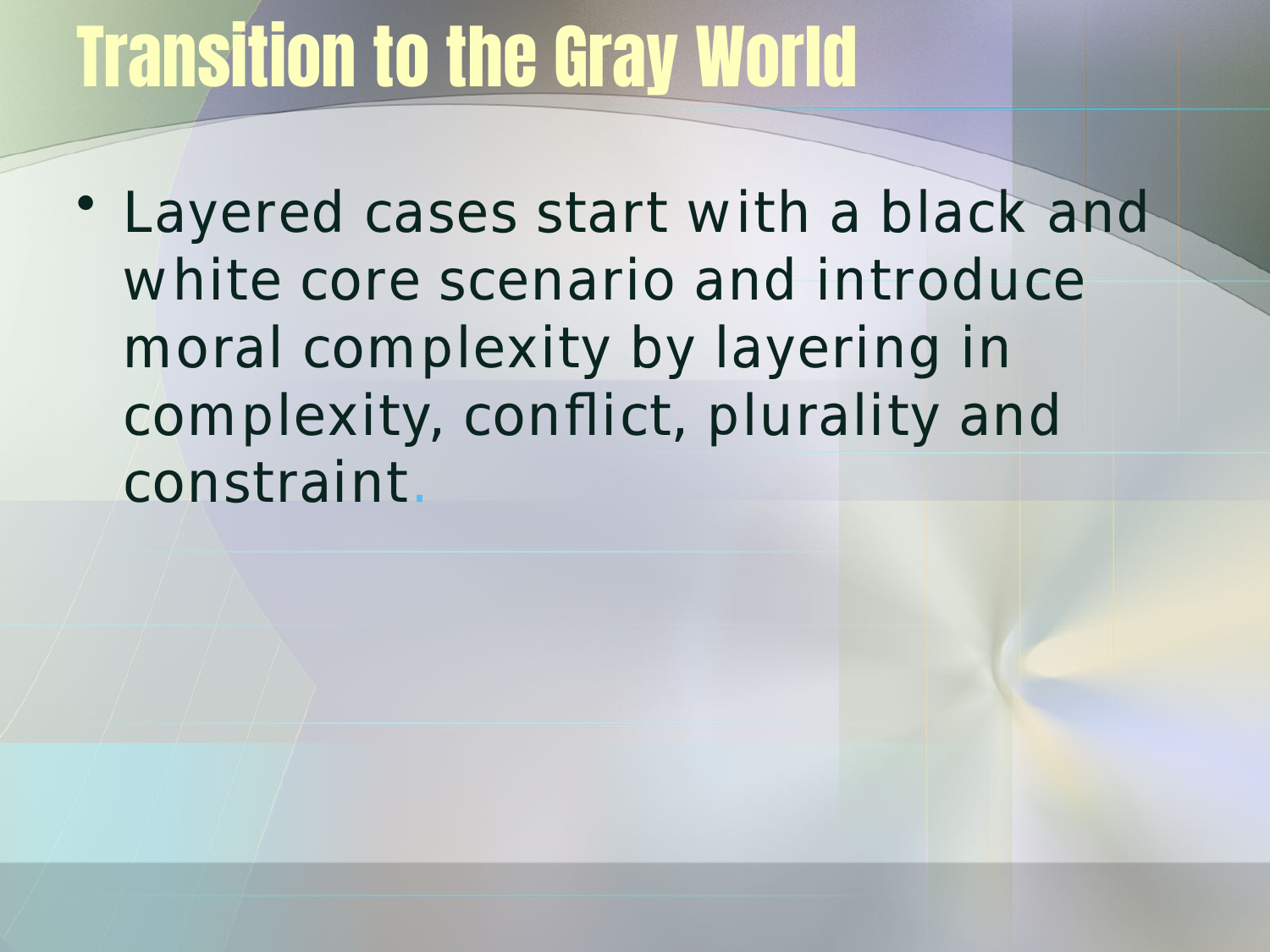

# Transition to the Gray World
Layered cases start with a black and white core scenario and introduce moral complexity by layering in complexity, conflict, plurality and constraint.